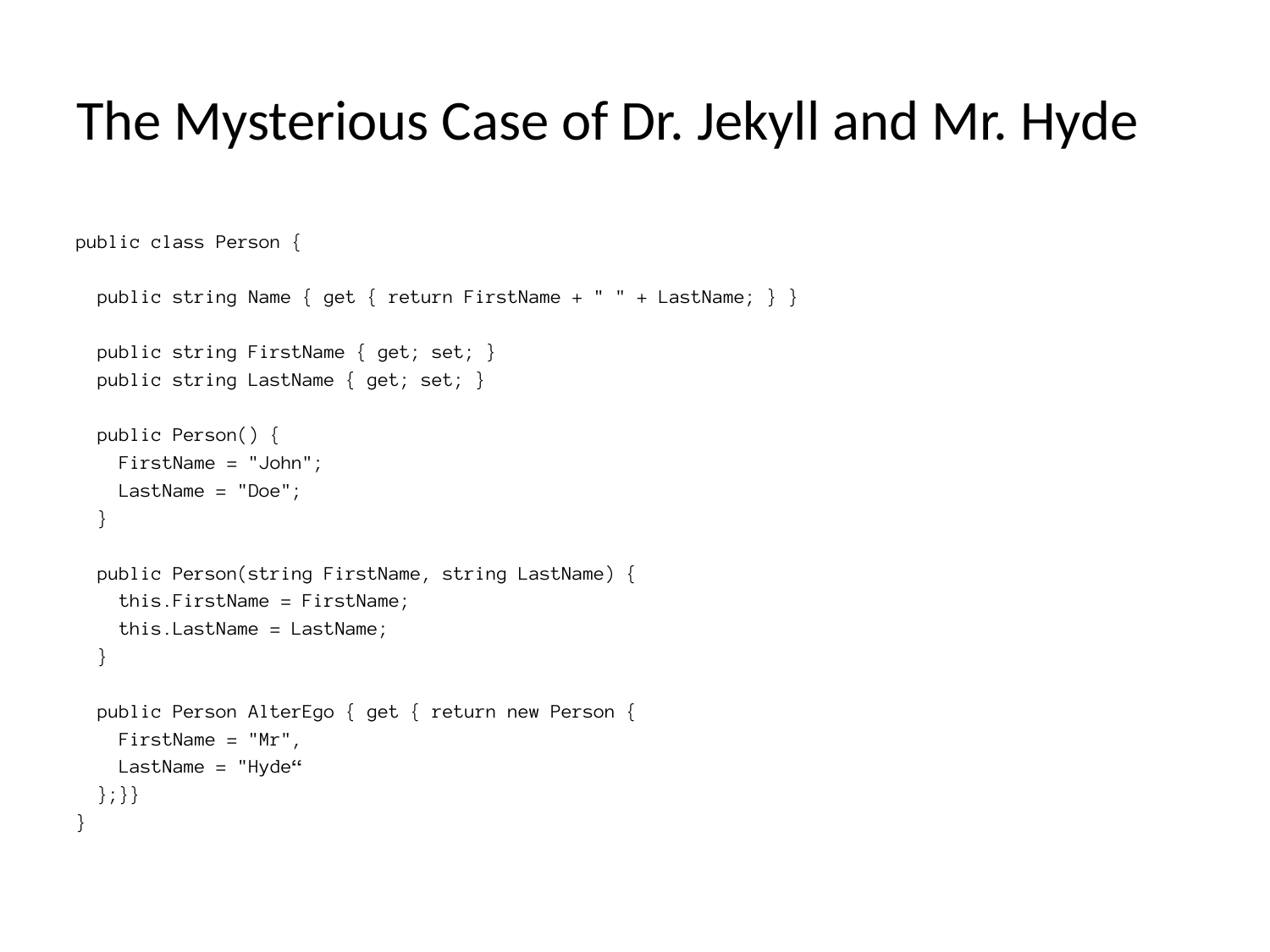

# The Mysterious Case of Dr. Jekyll and Mr. Hyde
public class Person {

  public string Name { get { return FirstName + " " + LastName; } }

  public string FirstName { get; set; }
  public string LastName { get; set; }

  public Person() {
    FirstName = "John";
    LastName = "Doe";
  }

  public Person(string FirstName, string LastName) {
    this.FirstName = FirstName;
    this.LastName = LastName;
  }

  public Person AlterEgo { get { return new Person {
    FirstName = "Mr",
    LastName = "Hyde“
  };}}
}